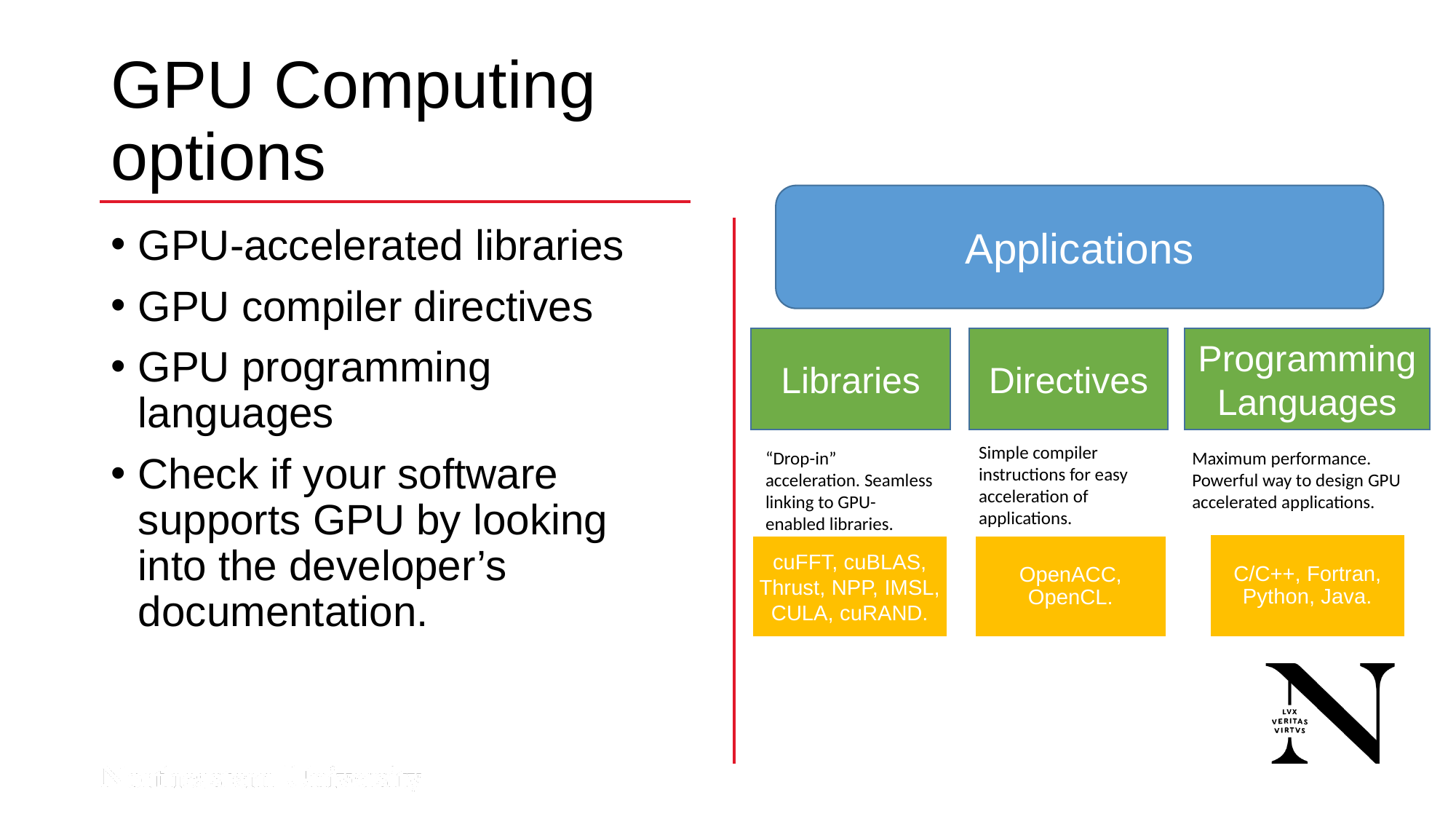

# GPU Computing options
Applications
Libraries
Directives
Programming Languages
Simple compiler instructions for easy acceleration of applications.
“Drop-in” acceleration. Seamless linking to GPU-enabled libraries.
Maximum performance.  Powerful way to design GPU accelerated applications.
C/C++, Fortran, Python, Java.
cuFFT, cuBLAS, Thrust, NPP, IMSL, CULA, cuRAND.
OpenACC, OpenCL.
GPU-accelerated libraries
GPU compiler directives
GPU programming languages
Check if your software supports GPU by looking into the developer’s documentation.